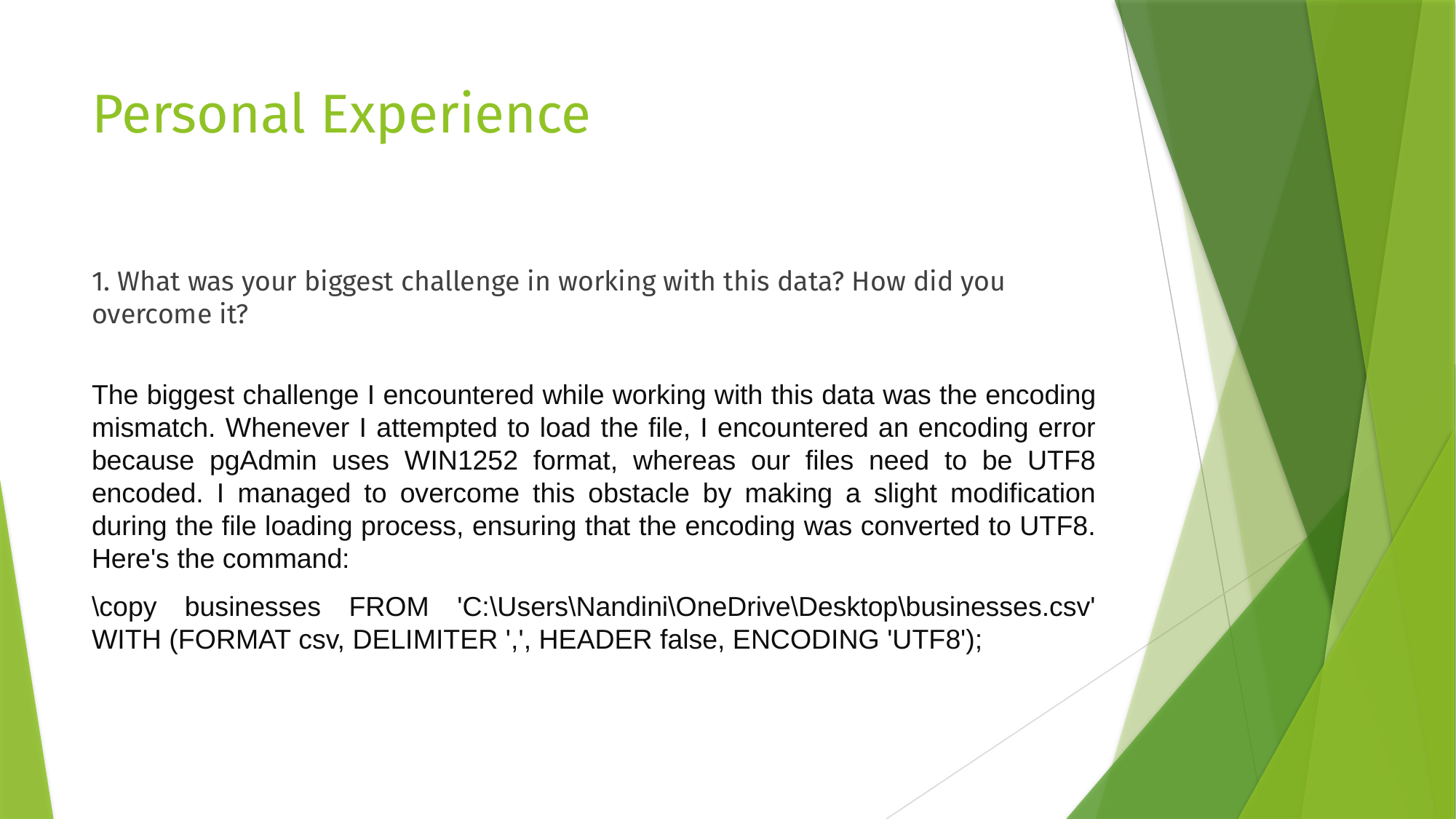

# Personal Experience
1. What was your biggest challenge in working with this data? How did you overcome it?

The biggest challenge I encountered while working with this data was the encoding mismatch. Whenever I attempted to load the file, I encountered an encoding error because pgAdmin uses WIN1252 format, whereas our files need to be UTF8 encoded. I managed to overcome this obstacle by making a slight modification during the file loading process, ensuring that the encoding was converted to UTF8. Here's the command:
\copy businesses FROM 'C:\Users\Nandini\OneDrive\Desktop\businesses.csv' WITH (FORMAT csv, DELIMITER ',', HEADER false, ENCODING 'UTF8');